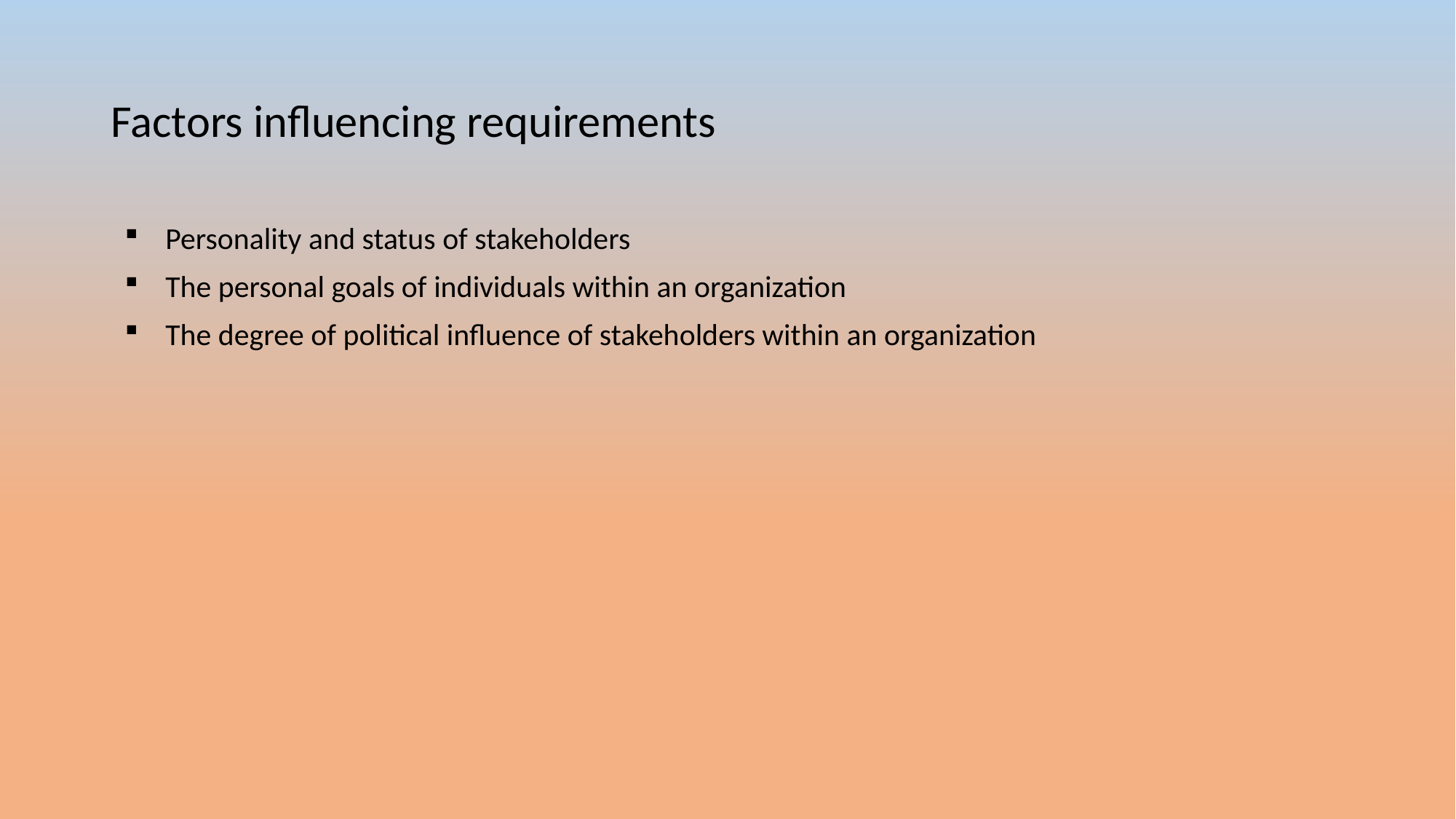

# Factors influencing requirements
Personality and status of stakeholders
The personal goals of individuals within an organization
The degree of political influence of stakeholders within an organization